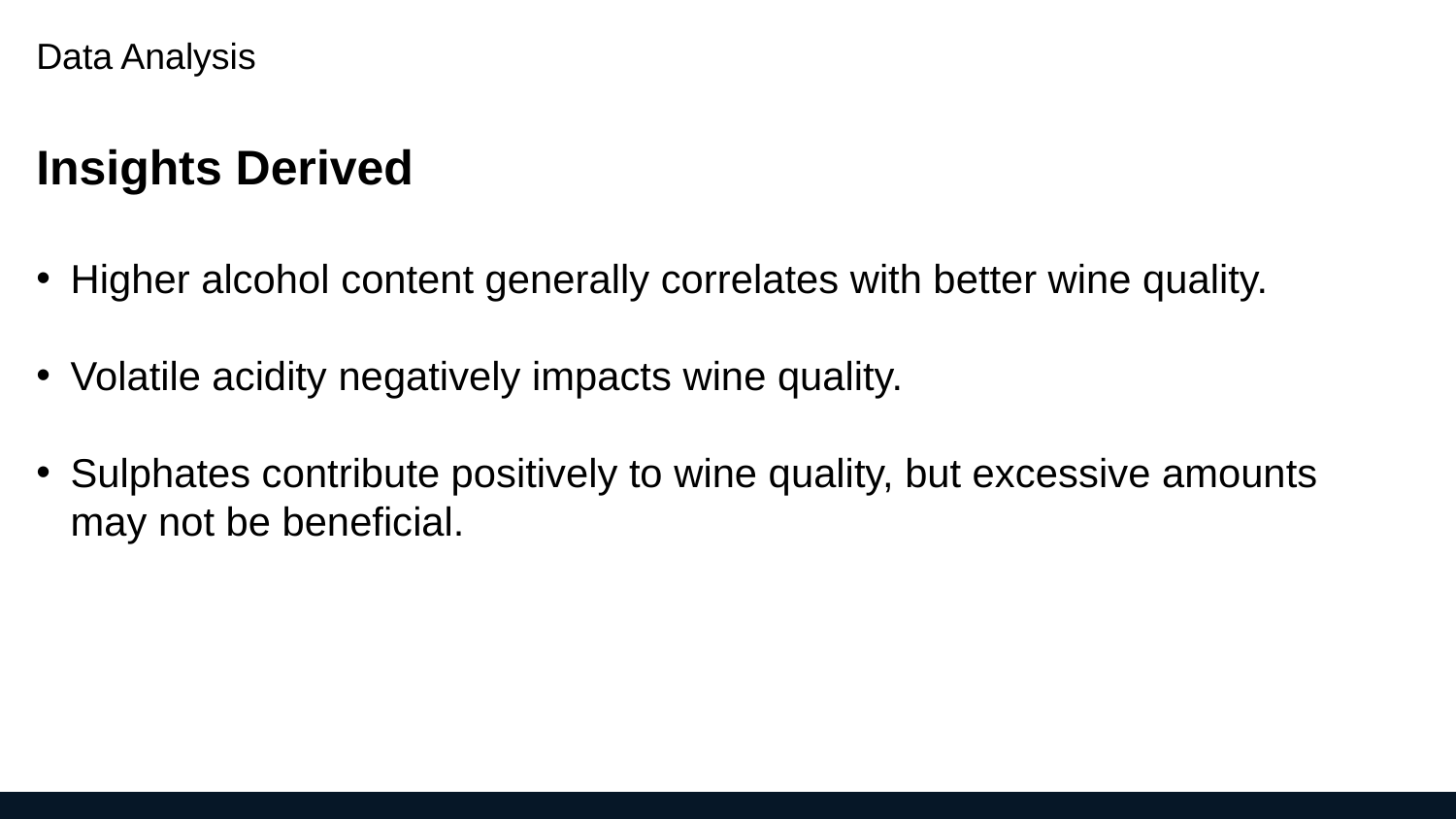

Data Analysis
Insights Derived

Higher alcohol content generally correlates with better wine quality.

Volatile acidity negatively impacts wine quality.

Sulphates contribute positively to wine quality, but excessive amounts may not be beneficial.